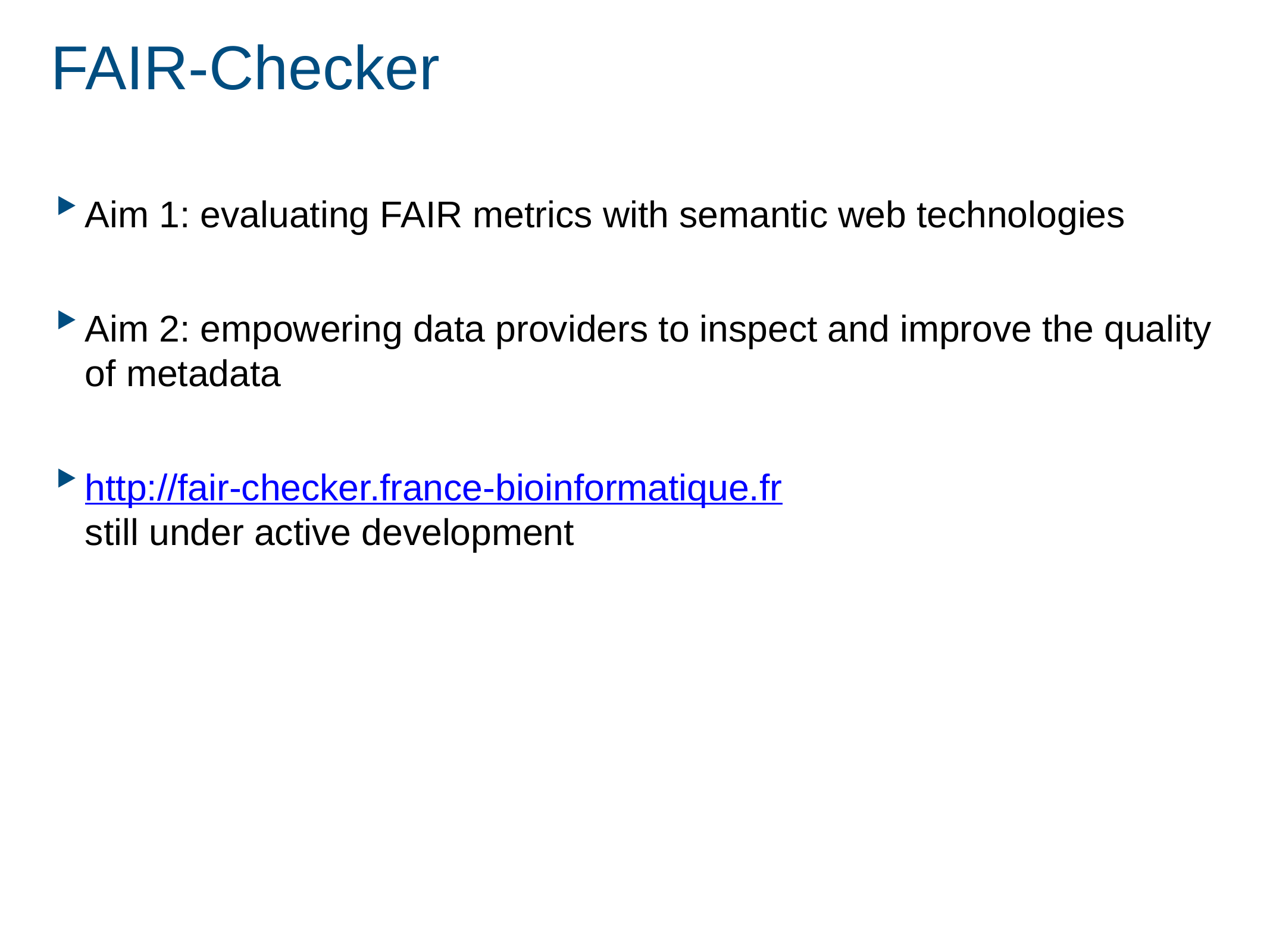

# FAIR-Checker
Aim 1: evaluating FAIR metrics with semantic web technologies
Aim 2: empowering data providers to inspect and improve the quality of metadata
http://fair-checker.france-bioinformatique.fr
still under active development
18